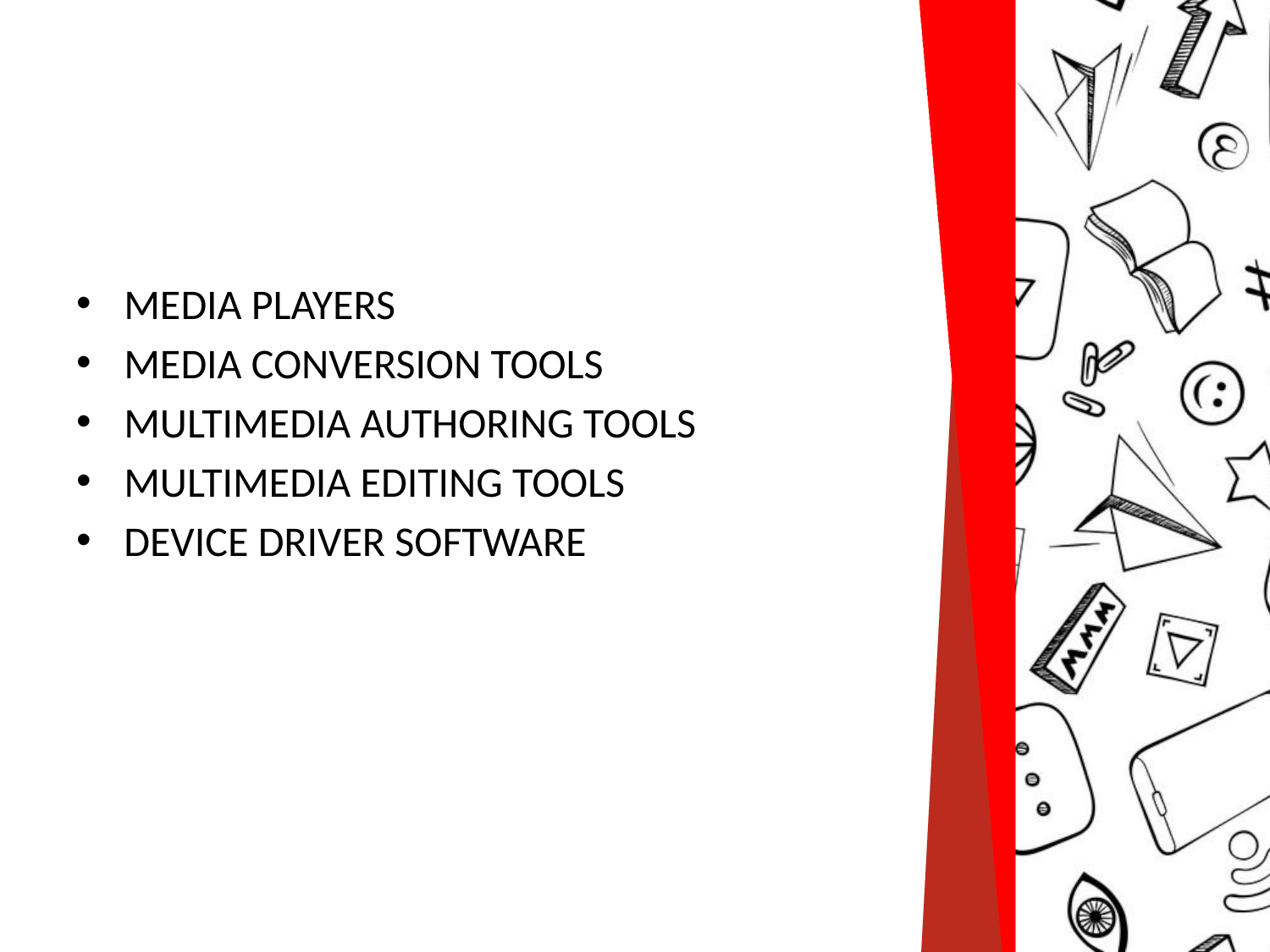

MEDIA PLAYERS
MEDIA CONVERSION TOOLS
MULTIMEDIA AUTHORING TOOLS
MULTIMEDIA EDITING TOOLS
DEVICE DRIVER SOFTWARE